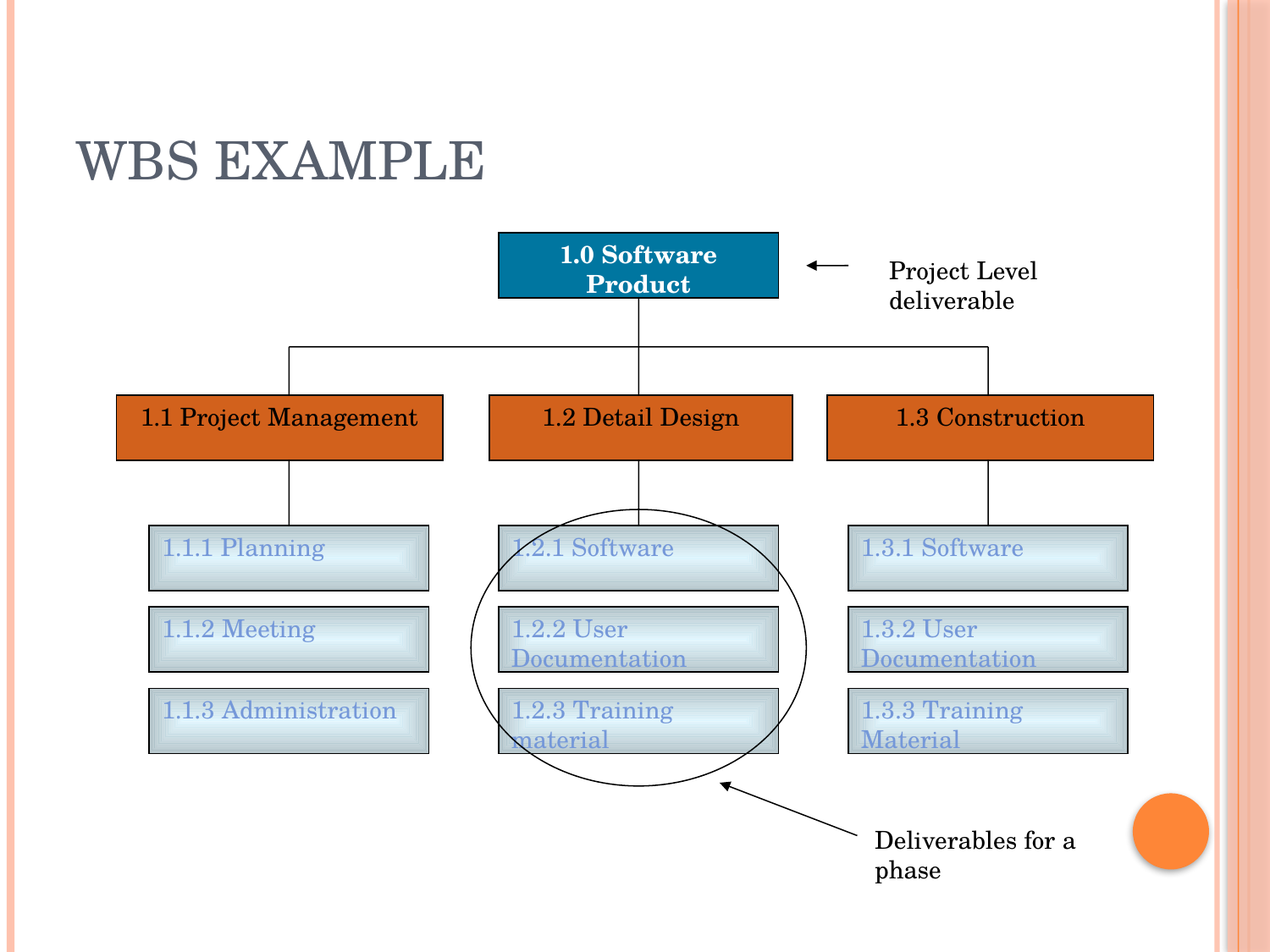

# WBS Example
1.0 Software Product
Project Level deliverable

1.1 Project Management
1.2 Detail Design
1.3 Construction

1.1.1 Planning
1.2.1 Software
1.3.1 Software
1.1.2 Meeting
1.2.2 User Documentation
1.3.2 User Documentation
1.1.3 Administration
1.2.3 Training material
1.3.3 Training Material

Deliverables for a phase